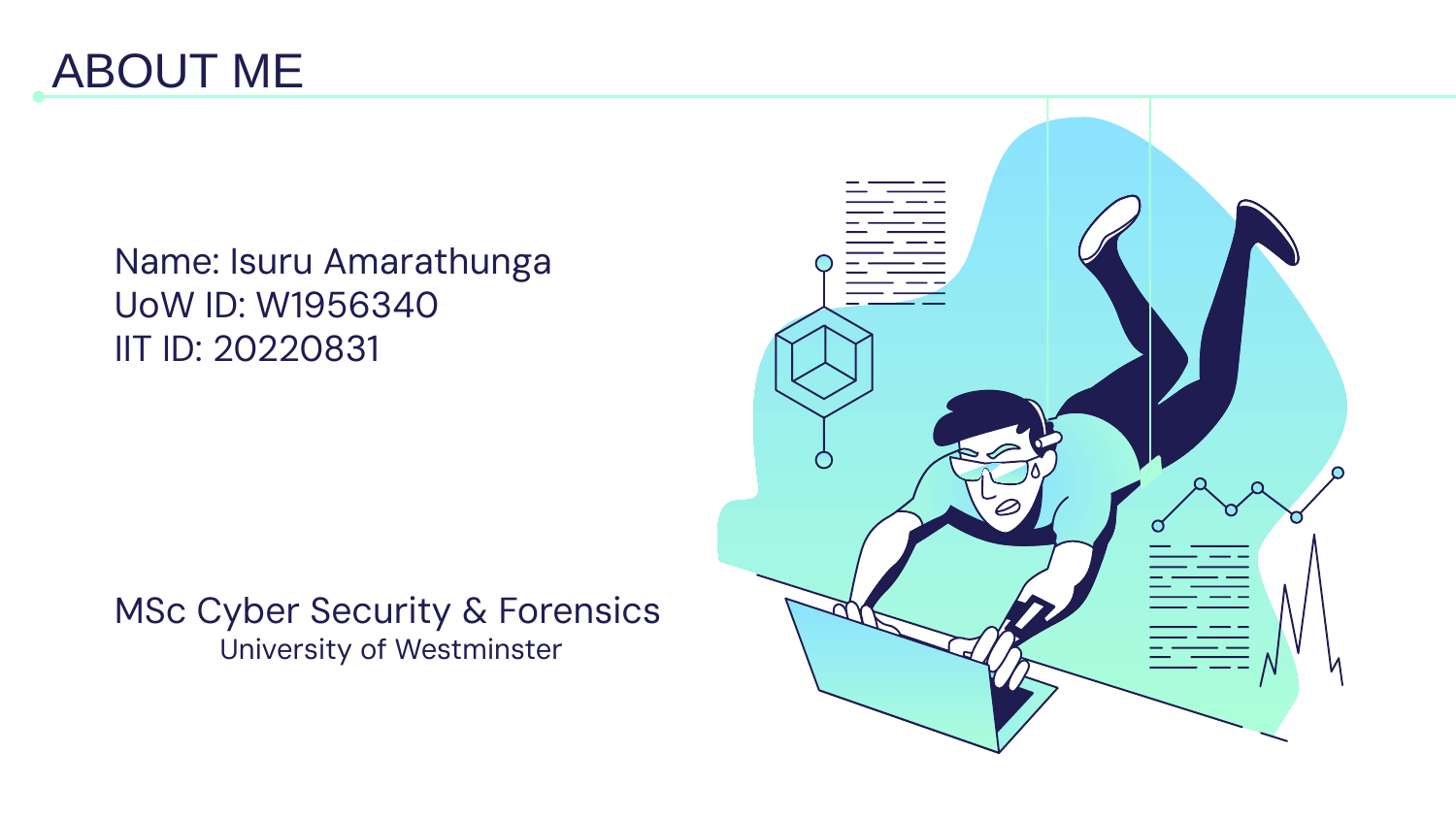

# ABOUT ME

Name: Isuru Amarathunga
UoW ID: W1956340
IIT ID: 20220831

MSc Cyber Security & Forensics
University of Westminster